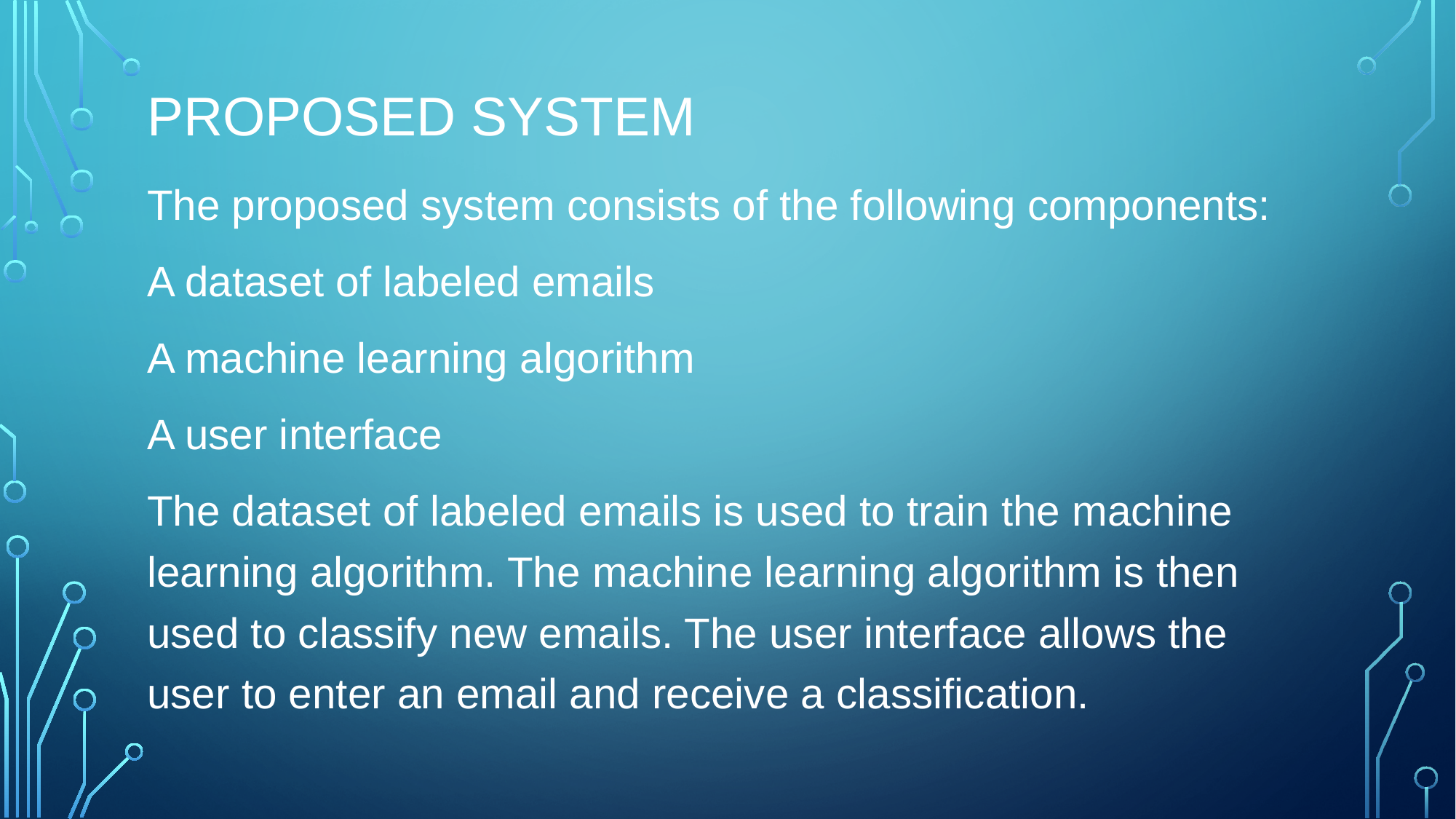

# Proposed system
The proposed system consists of the following components:
A dataset of labeled emails
A machine learning algorithm
A user interface
The dataset of labeled emails is used to train the machine learning algorithm. The machine learning algorithm is then used to classify new emails. The user interface allows the user to enter an email and receive a classification.